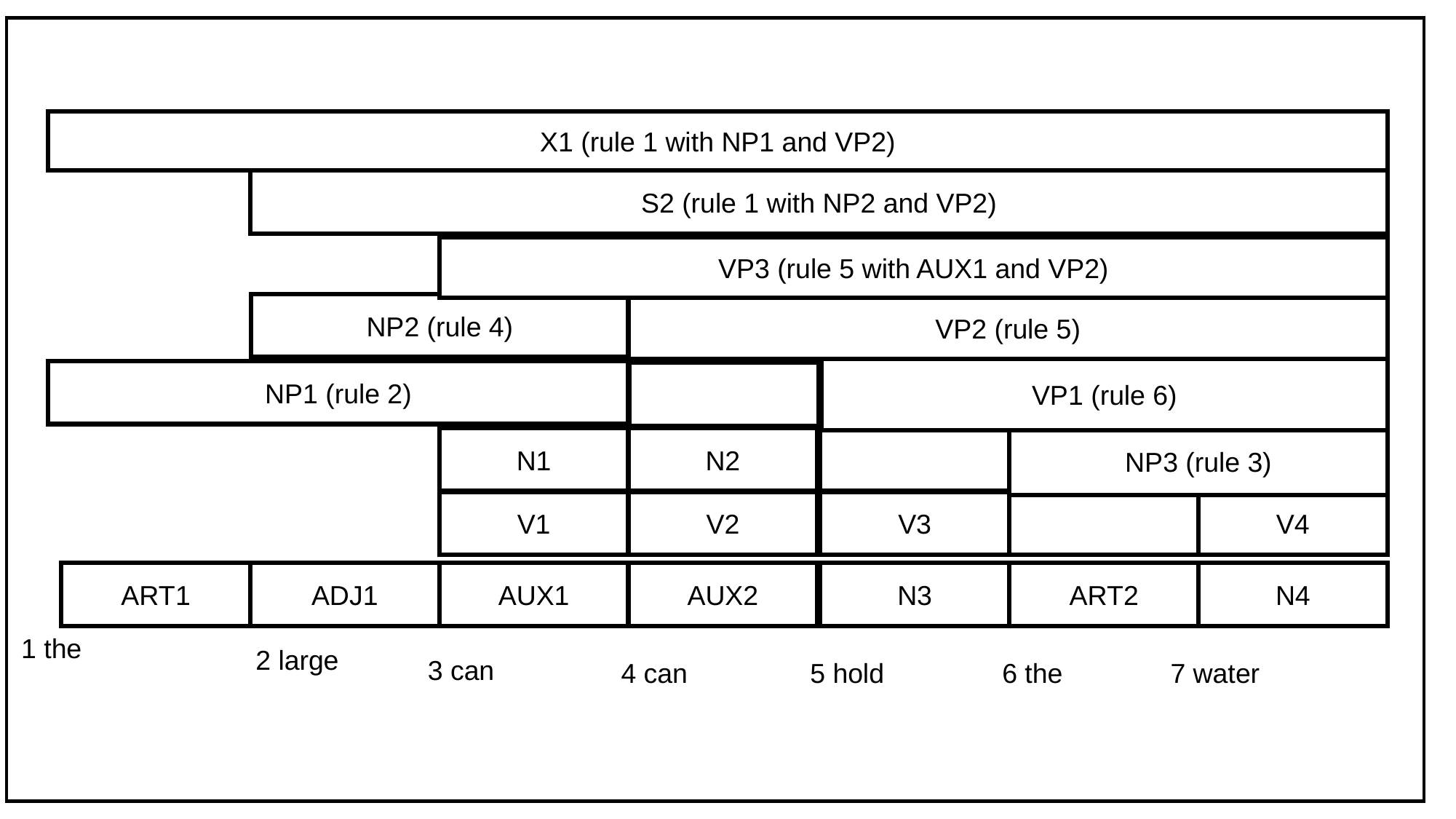

X1 (rule 1 with NP1 and VP2)
S2 (rule 1 with NP2 and VP2)
VP3 (rule 5 with AUX1 and VP2)
NP2 (rule 4)
VP2 (rule 5)
VP1 (rule 6)
NP1 (rule 2)

N1
N2
NP3 (rule 3)
V1
V2
V3

V4
AUX1
AUX2
N3
ART2
N4
ART1
ADJ1
1 the
 2 large
3 can
4 can
5 hold
6 the
7 water